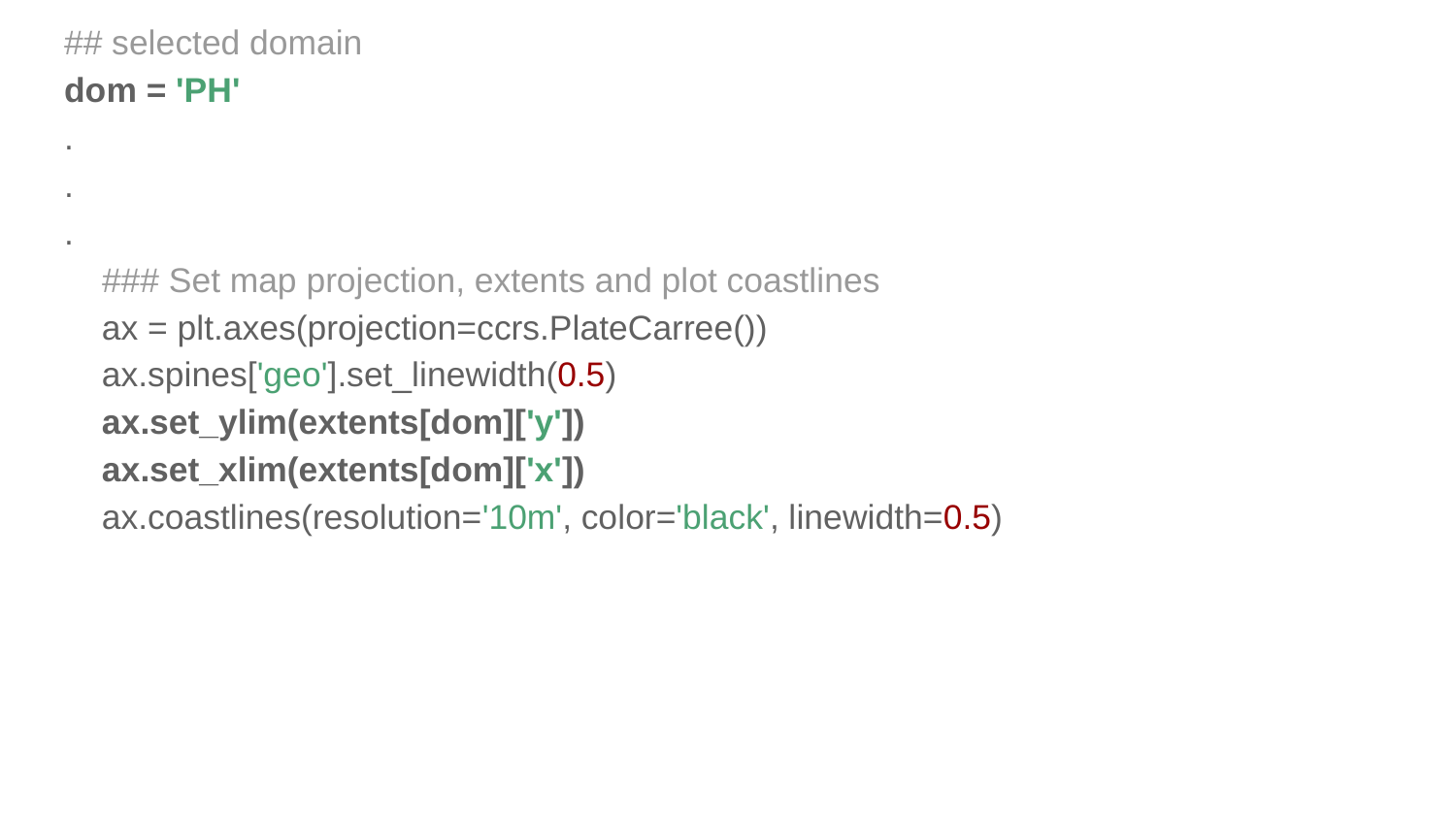

## selected domain dom = 'PH' . . . ### Set map projection, extents and plot coastlines ax = plt.axes(projection=ccrs.PlateCarree()) ax.spines['geo'].set_linewidth(0.5) ax.set_ylim(extents[dom]['y']) ax.set_xlim(extents[dom]['x']) ax.coastlines(resolution='10m', color='black', linewidth=0.5)